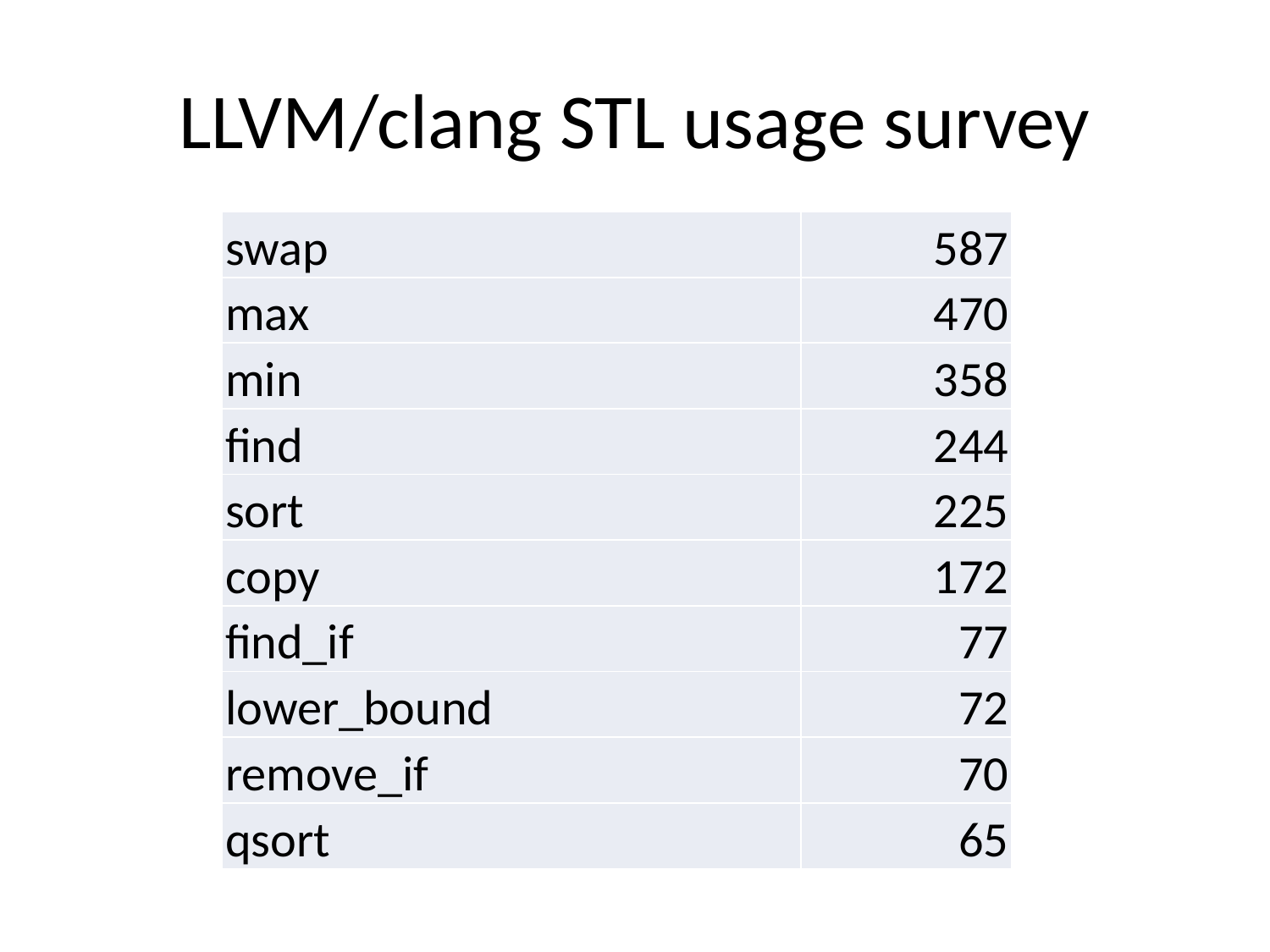

# LLVM/clang STL usage survey
| swap | 587 |
| --- | --- |
| max | 470 |
| min | 358 |
| find | 244 |
| sort | 225 |
| copy | 172 |
| find\_if | 77 |
| lower\_bound | 72 |
| remove\_if | 70 |
| qsort | 65 |